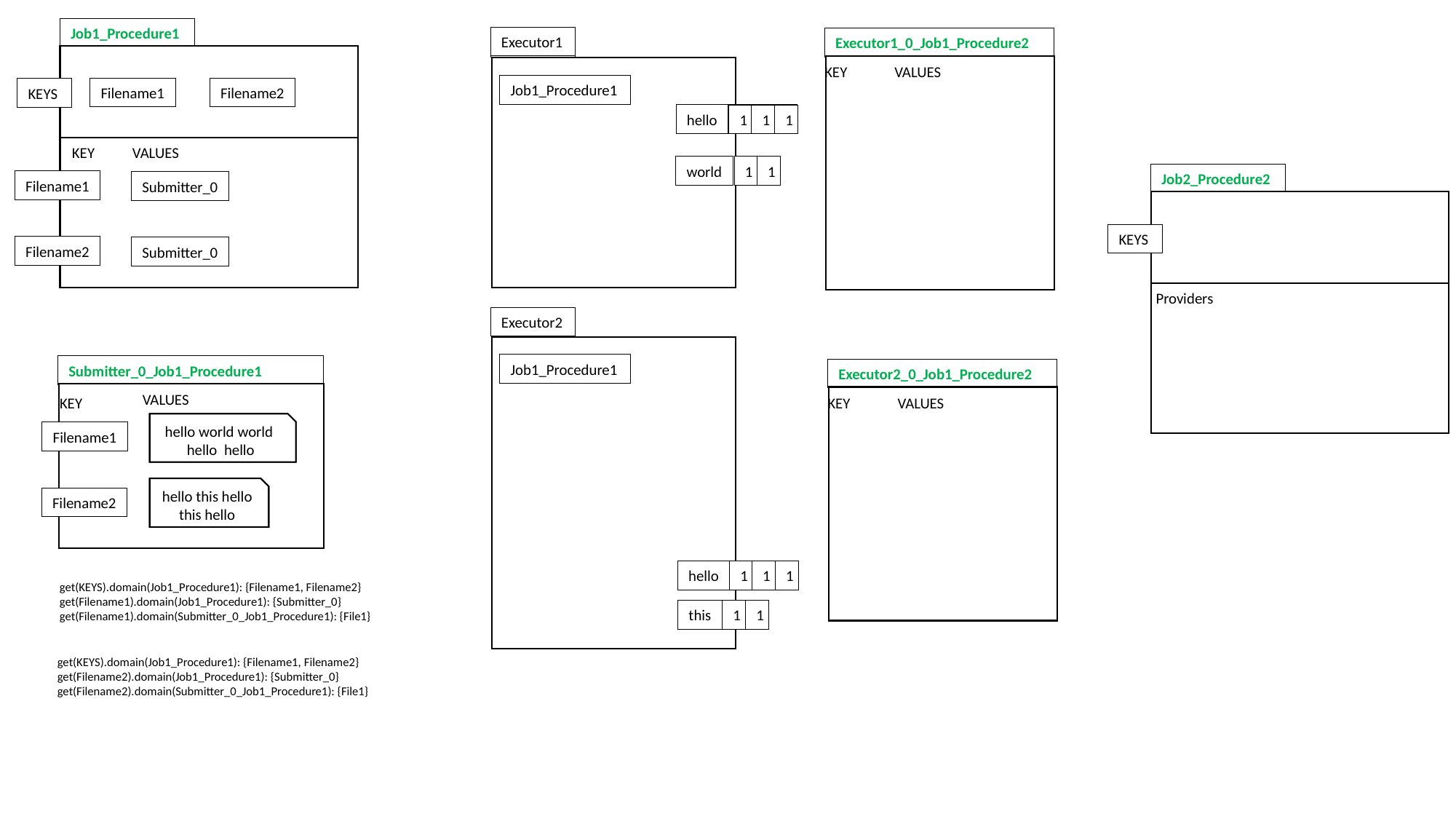

Job1_Procedure1

KEYS
KEY           VALUES

Executor1
Executor1
Executor1_0_Job1_Procedure2

KEY
VALUES

Job1_Procedure1
Filename1
Filename2
Filename2
Filename2
Filename1
Filename1
hello
1
hello
1
1
1
hello
1
1
1
world
1
1
world
1
Job2_Procedure2

KEYS
Providers

Filename1
Submitter_0
Submitter_0
Filename2
Submitter_0
Submitter_0
Executor2

Job1_Procedure1
Submitter_0_Job1_Procedure1

VALUES
KEY
Executor2_0_Job1_Procedure2

KEY
VALUES
hello world world  hello  hello
hello world world  hello  hello
Filename1
hello this hello this hello
hello this hello this hello
Filename2
1
hello
1
1
1
hello
1
1
get(KEYS).domain(Job1_Procedure1): {Filename1, Filename2}
get(Filename1).domain(Job1_Procedure1): {Submitter_0}
get(Filename1).domain(Submitter_0_Job1_Procedure1): {File1}
1
this
1
1
this
1
get(KEYS).domain(Job1_Procedure1): {Filename1, Filename2}
get(Filename2).domain(Job1_Procedure1): {Submitter_0}
get(Filename2).domain(Submitter_0_Job1_Procedure1): {File1}